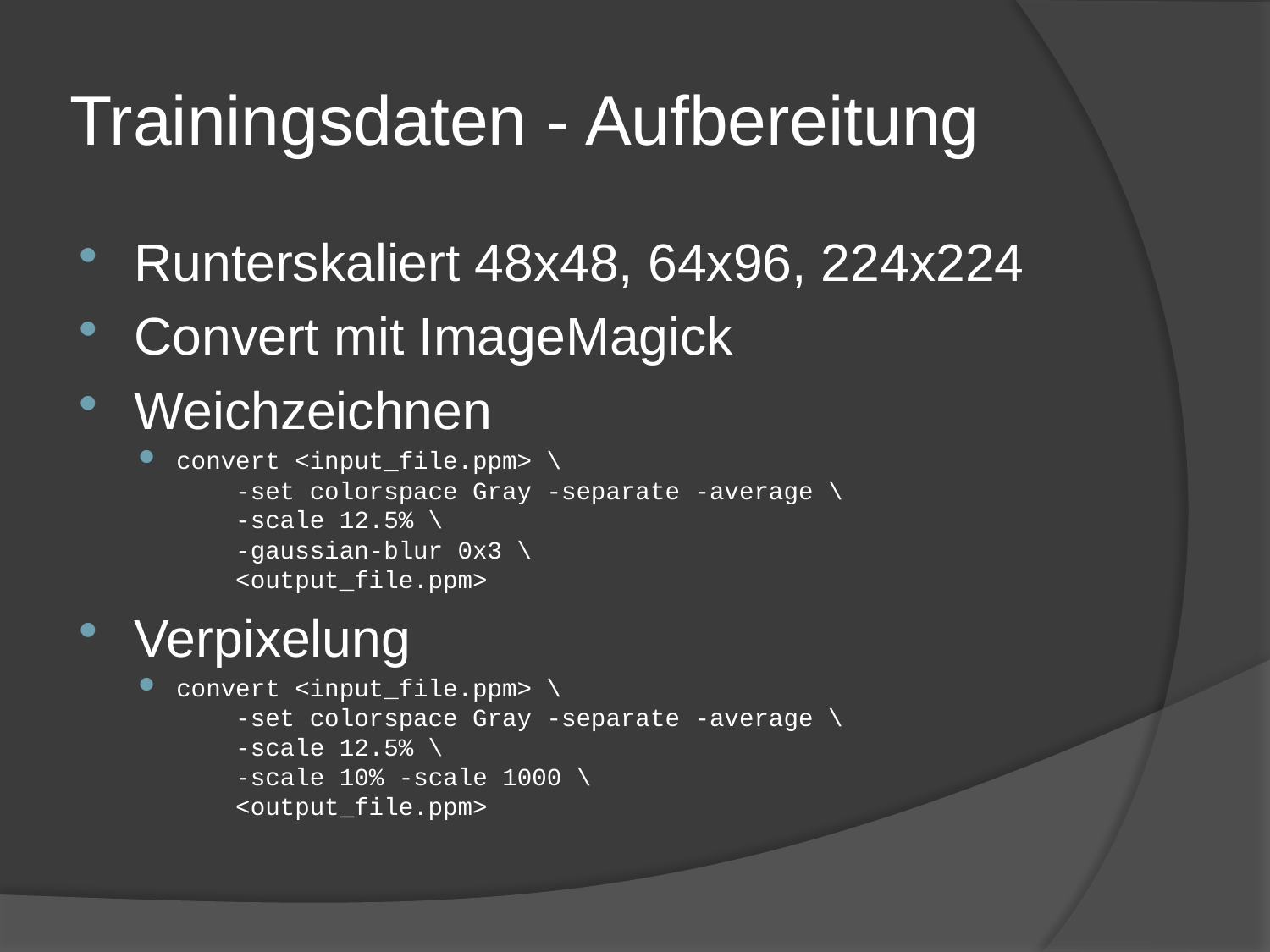

# Trainingsdaten - Aufbereitung
Runterskaliert 48x48, 64x96, 224x224
Convert mit ImageMagick
Weichzeichnen
convert <input_file.ppm> \
    -set colorspace Gray -separate -average \
    -scale 12.5% \
    -gaussian-blur 0x3 \
    <output_file.ppm>
Verpixelung
convert <input_file.ppm> \
    -set colorspace Gray -separate -average \
    -scale 12.5% \
    -scale 10% -scale 1000 \
    <output_file.ppm>